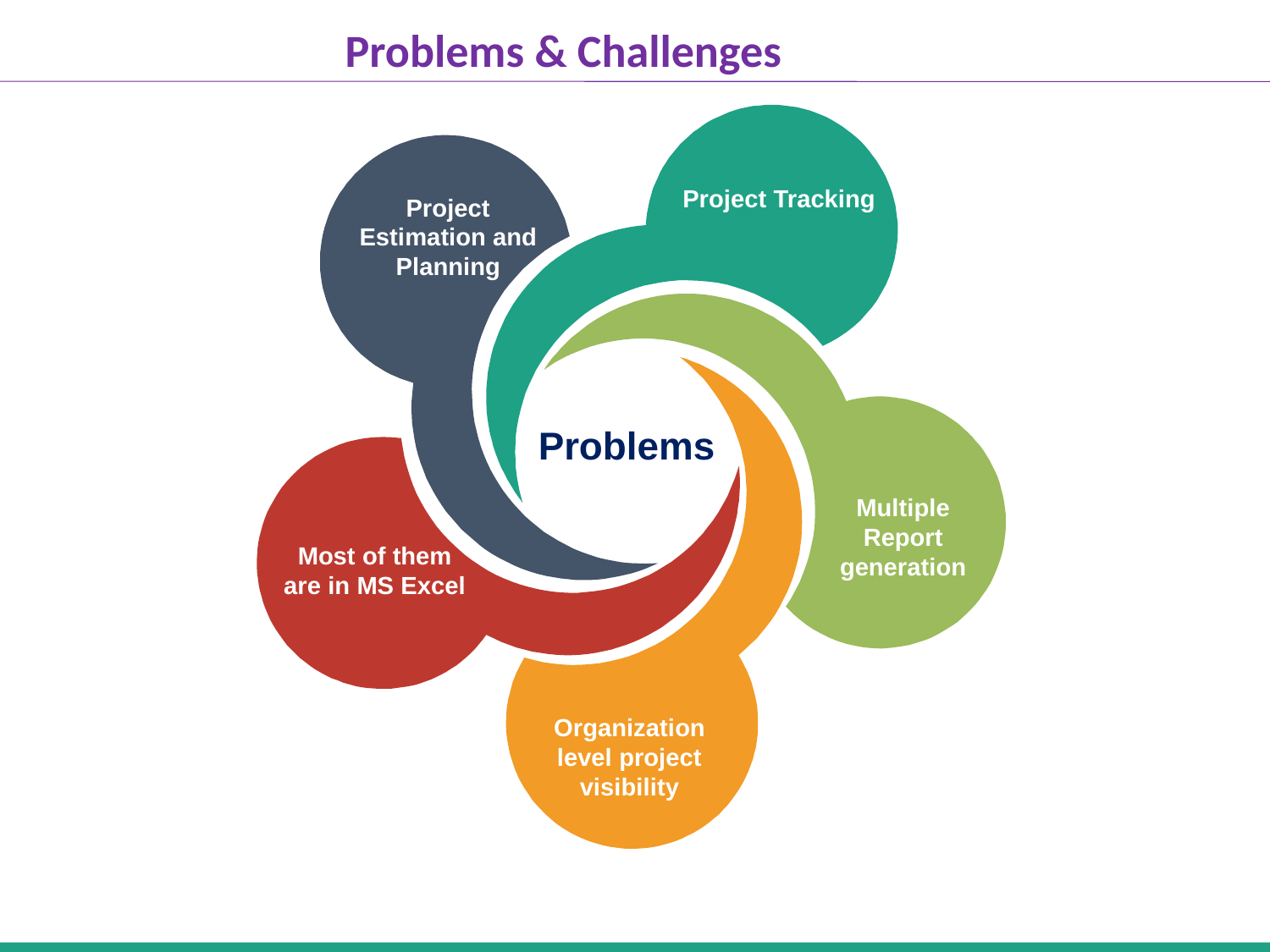

# Problems & Challenges

Project Tracking
Project Estimation and Planning

Problems

Multiple Report generation
Most of them
are in MS Excel
Organization
level project
visibility